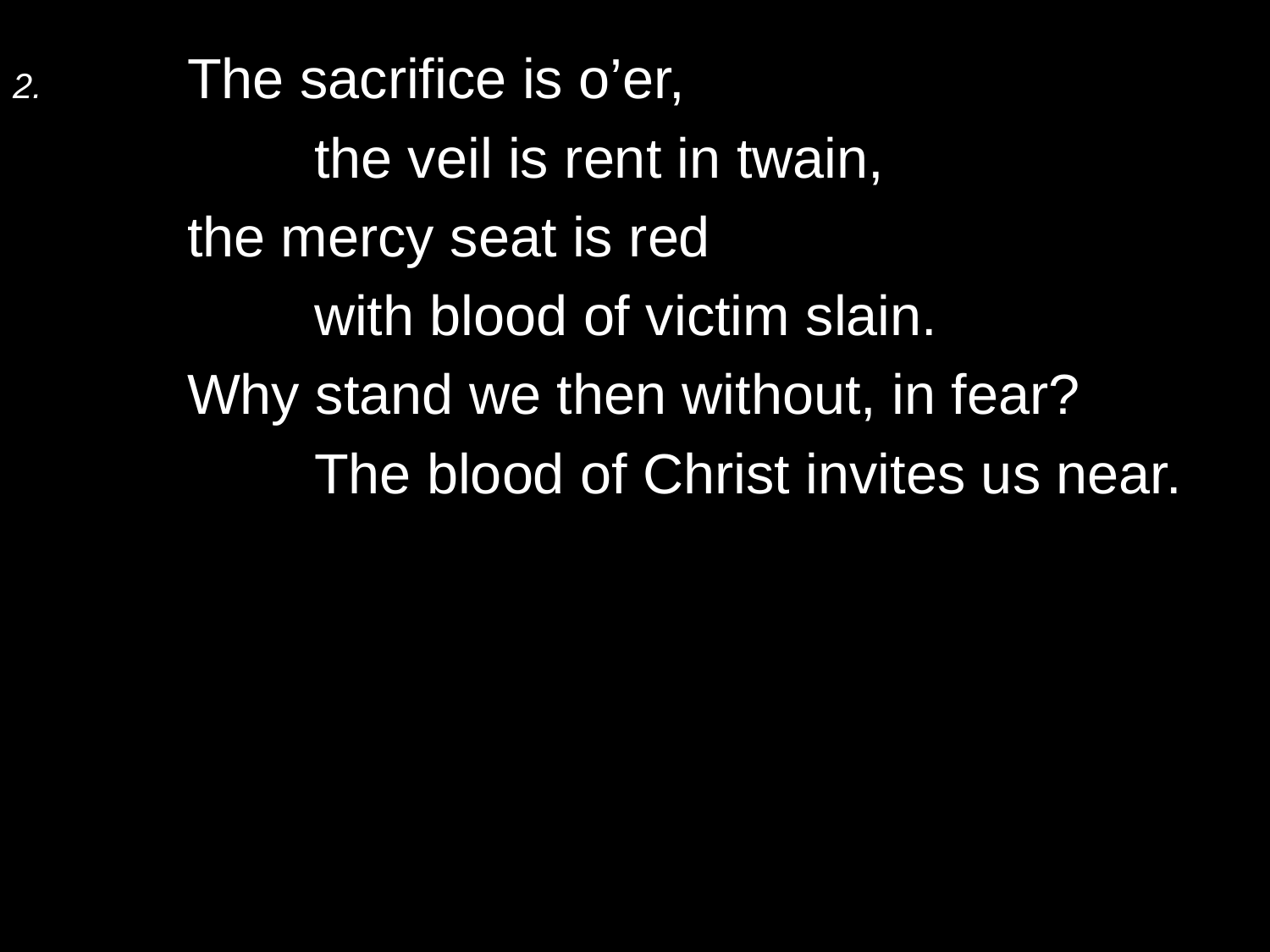

2.	The sacrifice is o’er,
		the veil is rent in twain,
	the mercy seat is red
		with blood of victim slain.
	Why stand we then without, in fear?
		The blood of Christ invites us near.